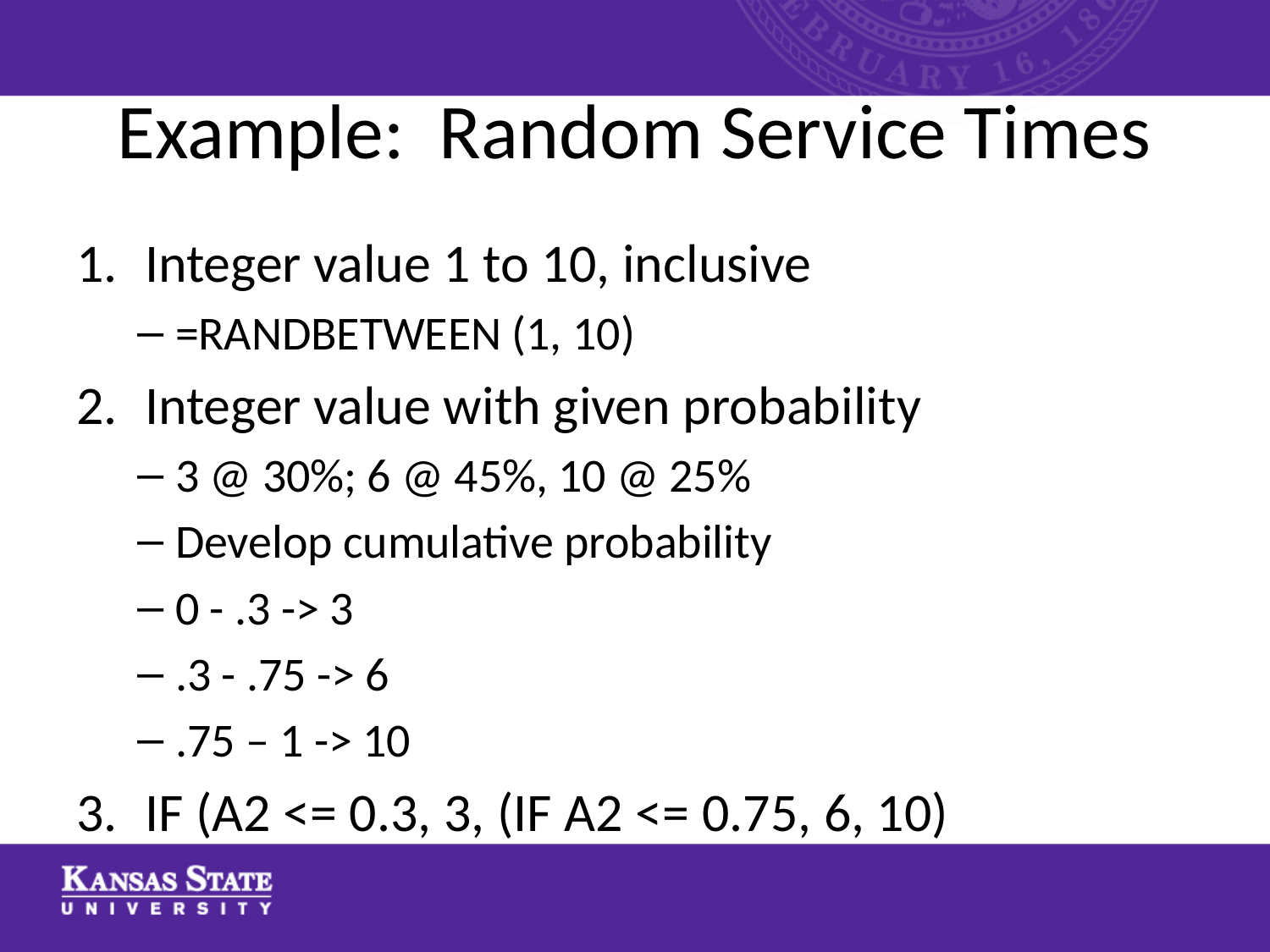

# Example:  Random Service Times
Integer value 1 to 10, inclusive
=RANDBETWEEN (1, 10)
Integer value with given probability
3 @ 30%; 6 @ 45%, 10 @ 25%
Develop cumulative probability
0 - .3 -> 3
.3 - .75 -> 6
.75 – 1 -> 10
IF (A2 <= 0.3, 3, (IF A2 <= 0.75, 6, 10)